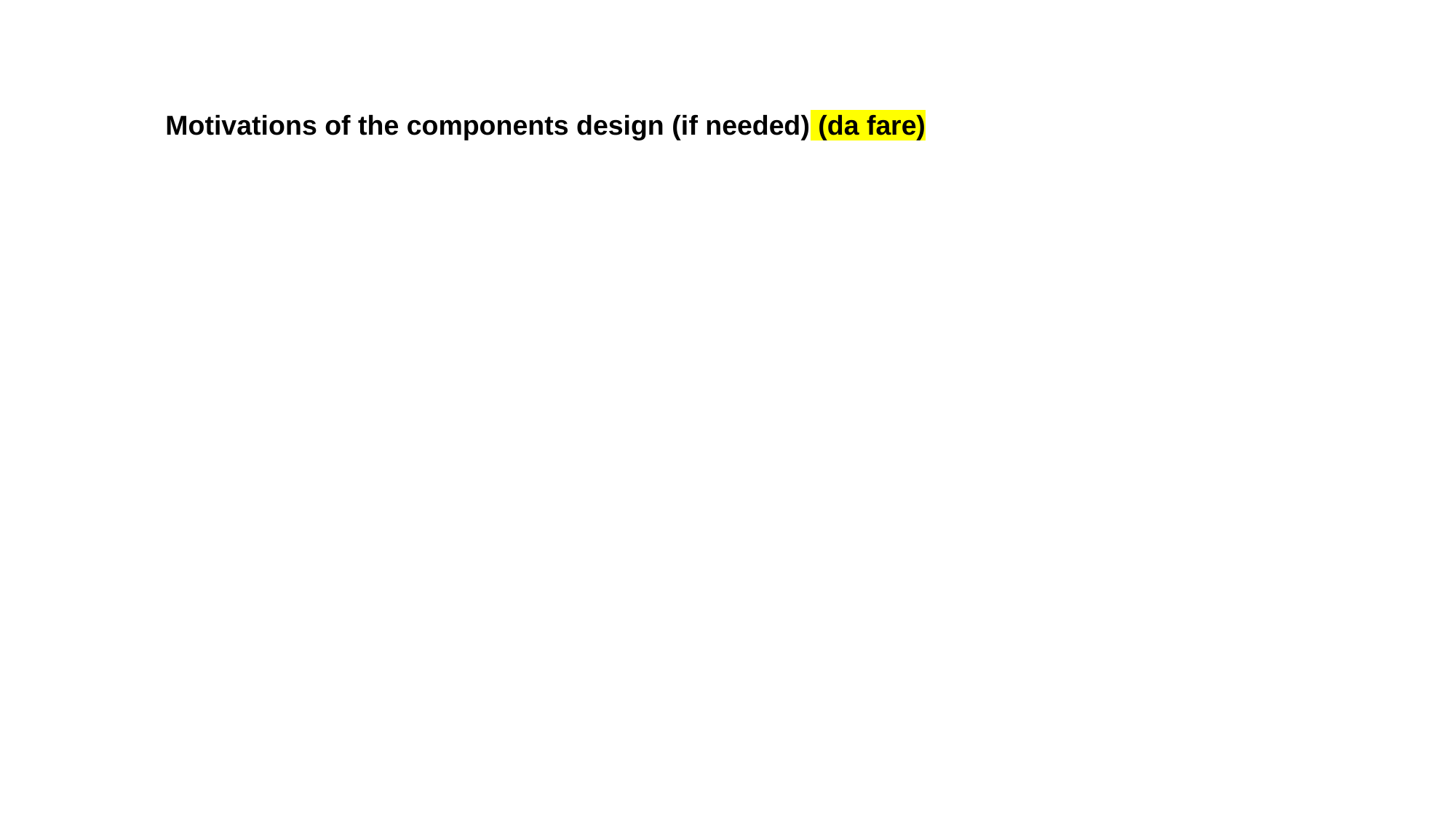

# Motivations of the components design (if needed) (da fare)